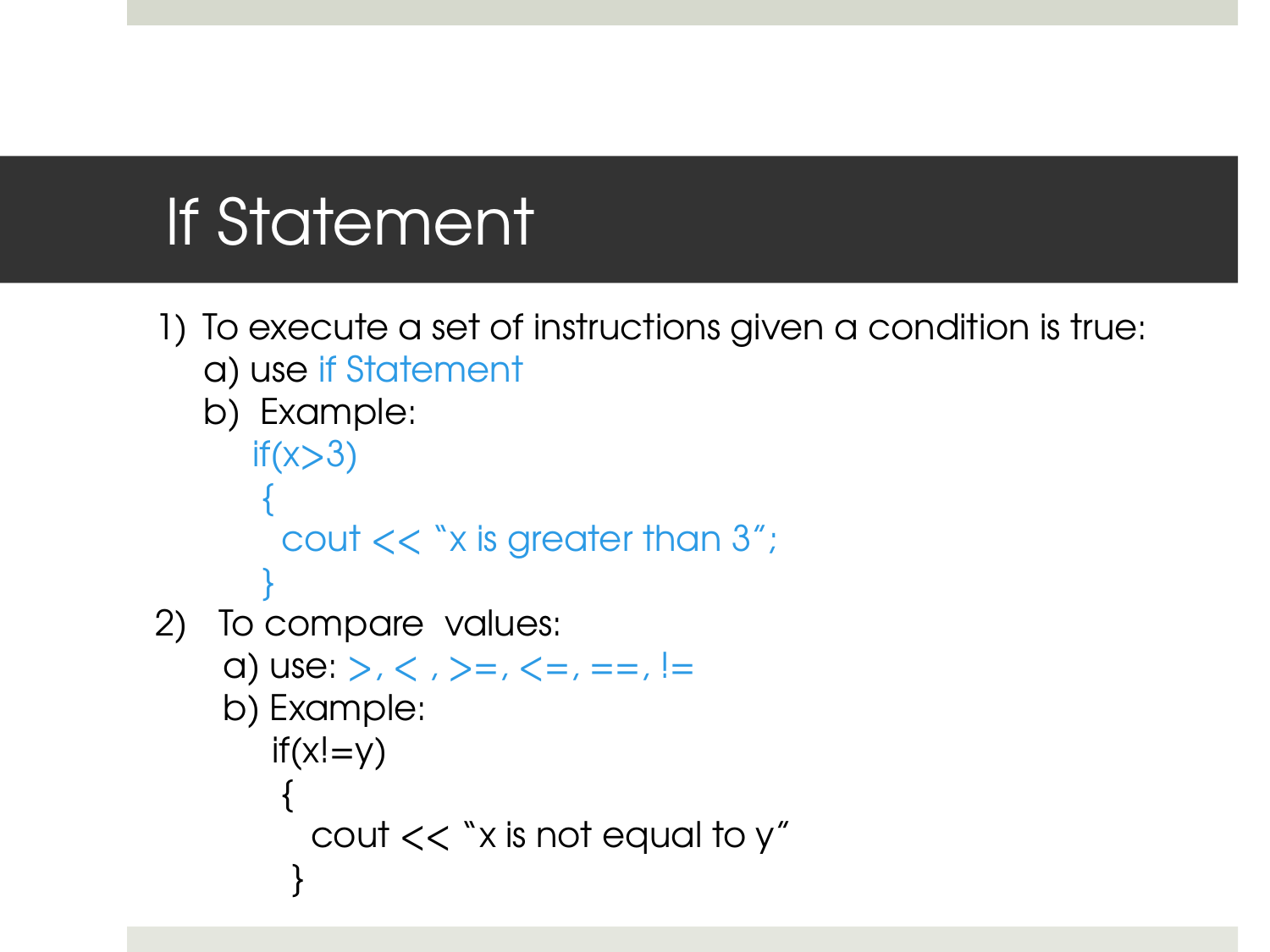

# If Statement
To execute a set of instructions given a condition is true:
     a) use if Statement
     b)  Example:
          if(x>3)
           {
             cout << “x is greater than 3”;
           }
To compare  values:
       a) use: >, < , >=, <=, ==, !=
       b) Example:
            if(x!=y)
             {
                cout << “x is not equal to y”
              }